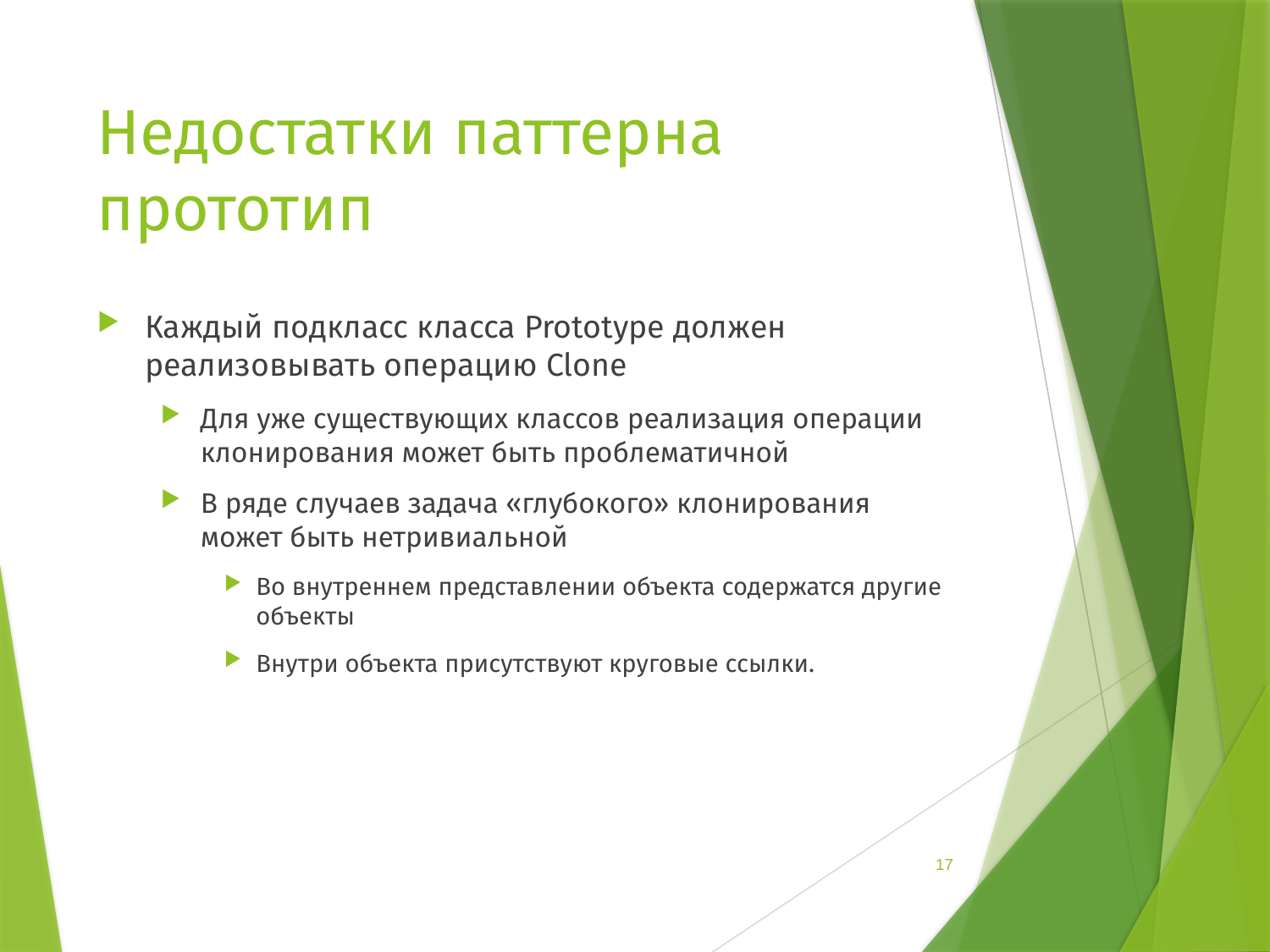

# Недостатки паттерна прототип
Каждый подкласс класса Prototype должен реализовывать операцию Clone
Для уже существующих классов реализация операции клонирования может быть проблематичной
В ряде случаев задача «глубокого» клонирования может быть нетривиальной
Во внутреннем представлении объекта содержатся другие объекты
Внутри объекта присутствуют круговые ссылки.
17